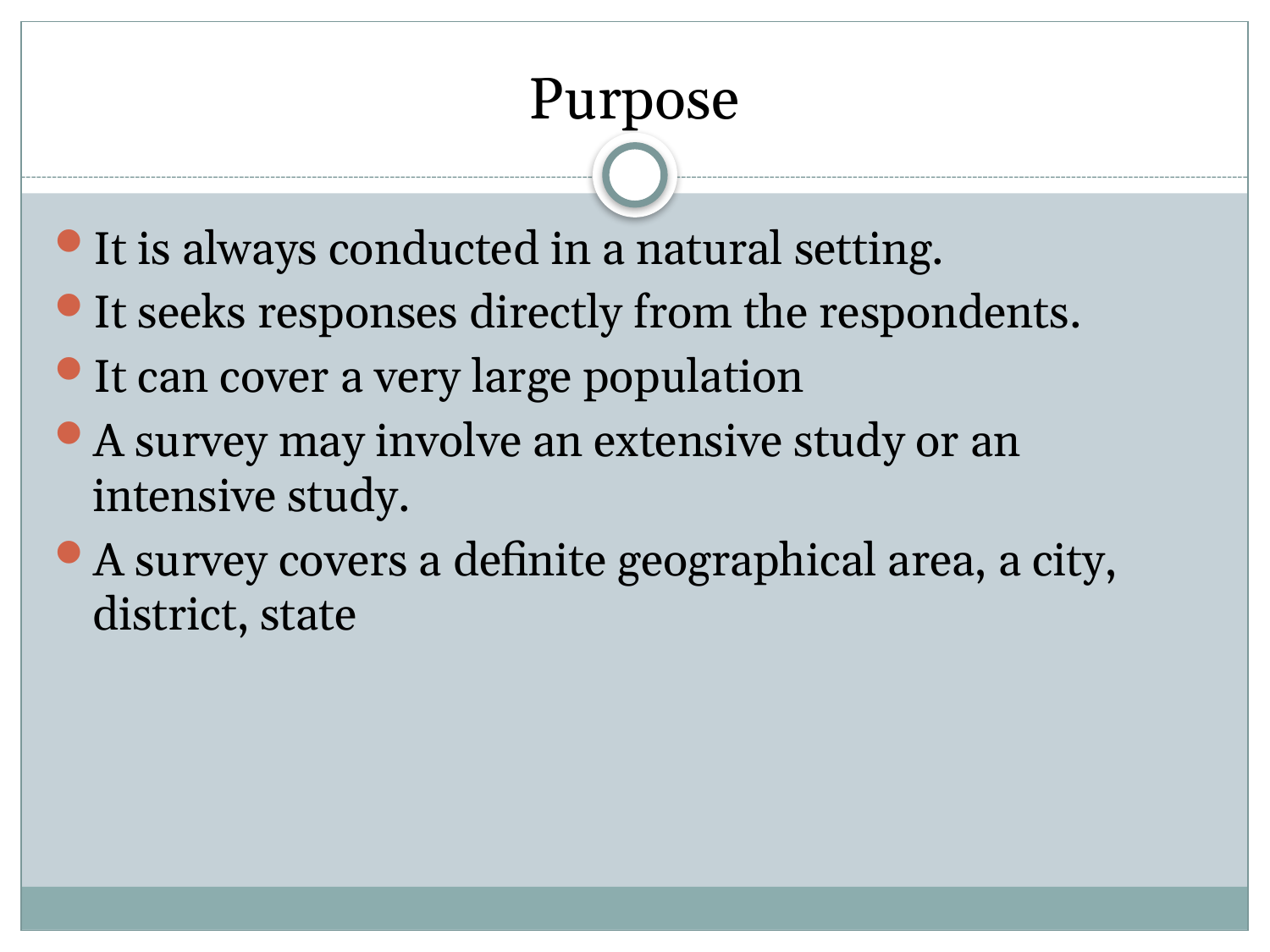

# Purpose
It is always conducted in a natural setting.
It seeks responses directly from the respondents.
It can cover a very large population
A survey may involve an extensive study or an intensive study.
A survey covers a definite geographical area, a city, district, state